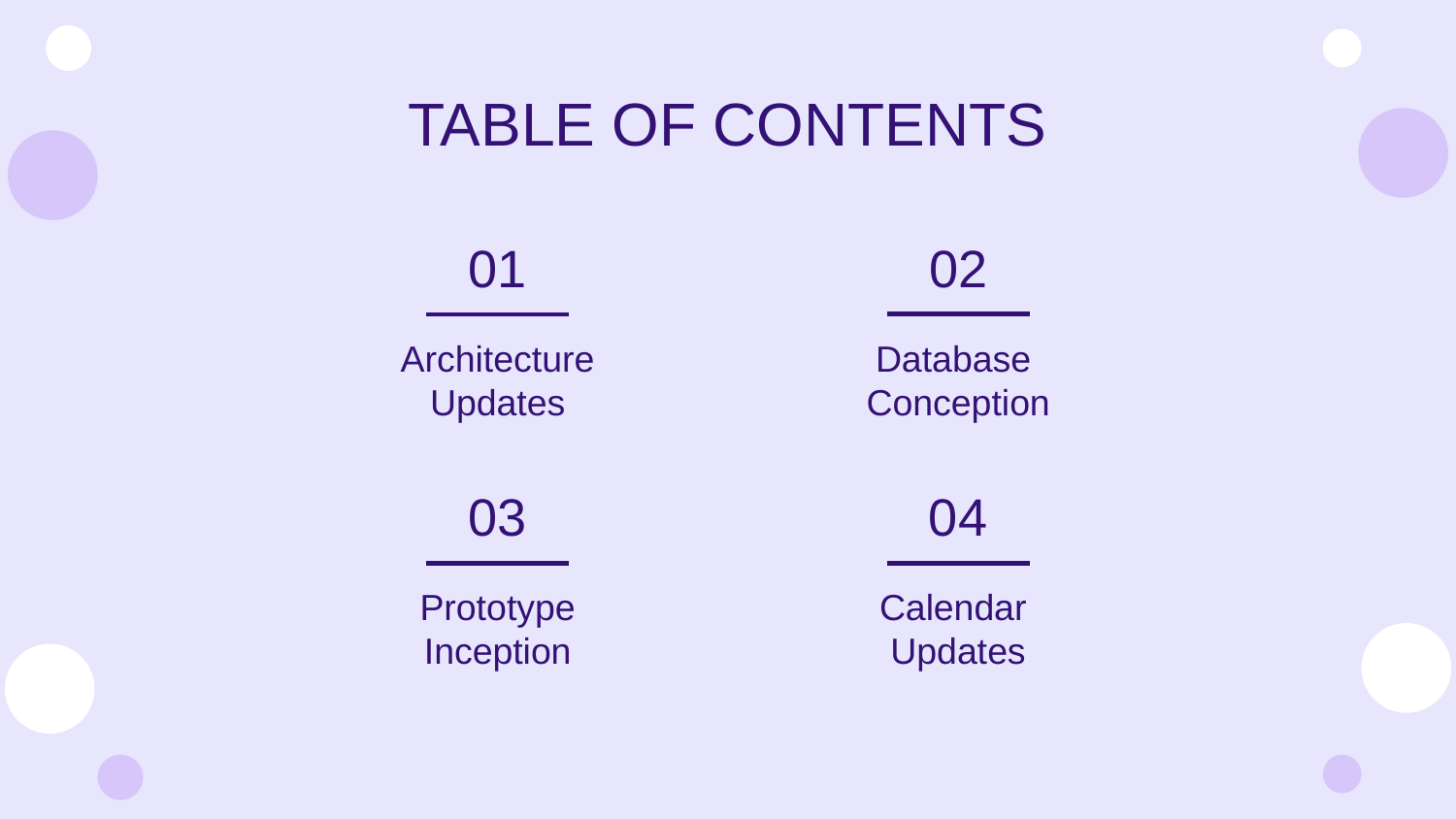

# TABLE OF CONTENTS
02
01
Database
Conception
Architecture Updates
03
04
Prototype
Inception
Calendar
Updates